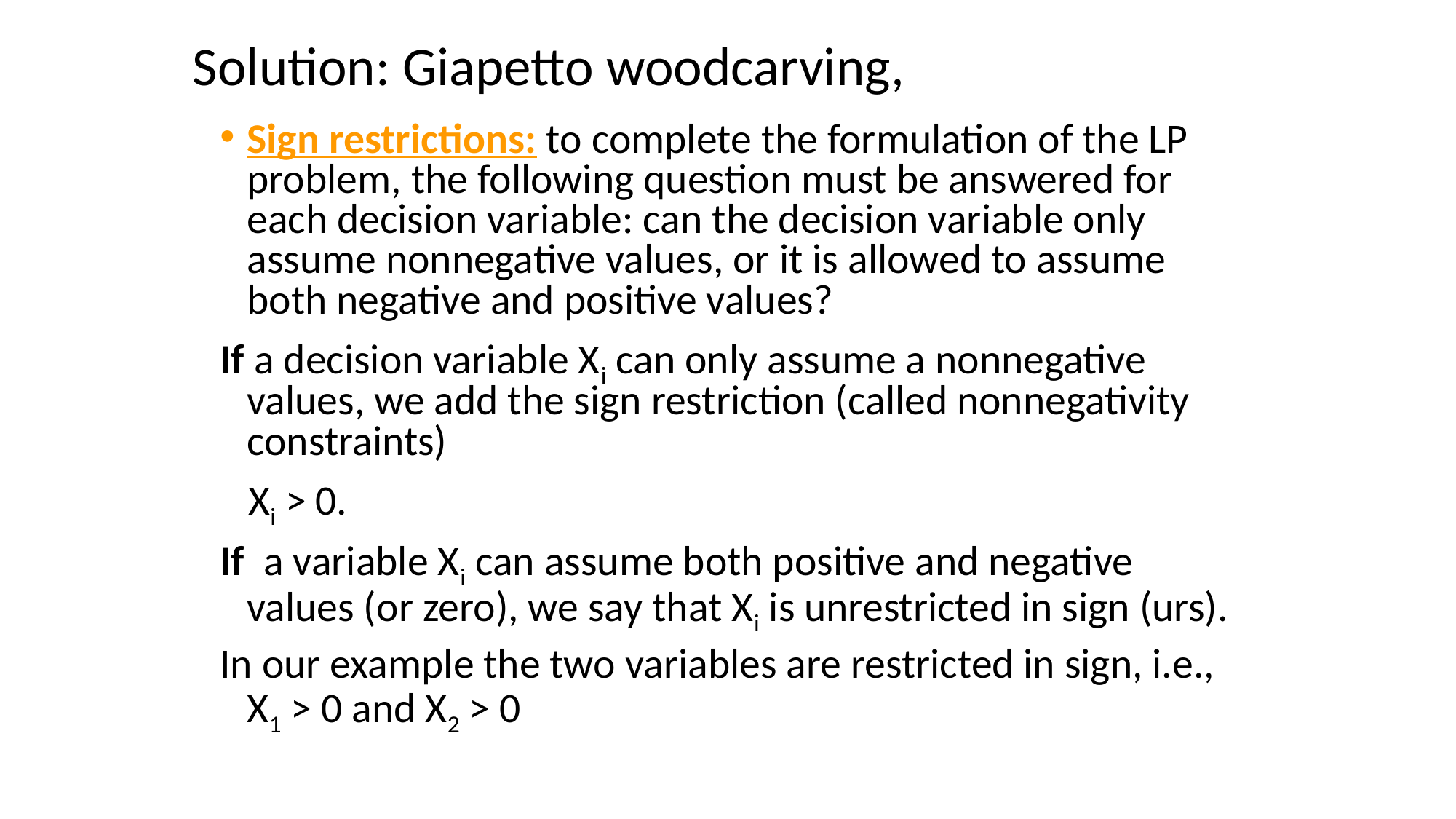

# Solution: Giapetto woodcarving,
Sign restrictions: to complete the formulation of the LP problem, the following question must be answered for each decision variable: can the decision variable only assume nonnegative values, or it is allowed to assume both negative and positive values?
If a decision variable Xi can only assume a nonnegative values, we add the sign restriction (called nonnegativity constraints)
   Xi > 0.
If  a variable Xi can assume both positive and negative values (or zero), we say that Xi is unrestricted in sign (urs).
In our example the two variables are restricted in sign, i.e., X1 > 0 and X2 > 0
13